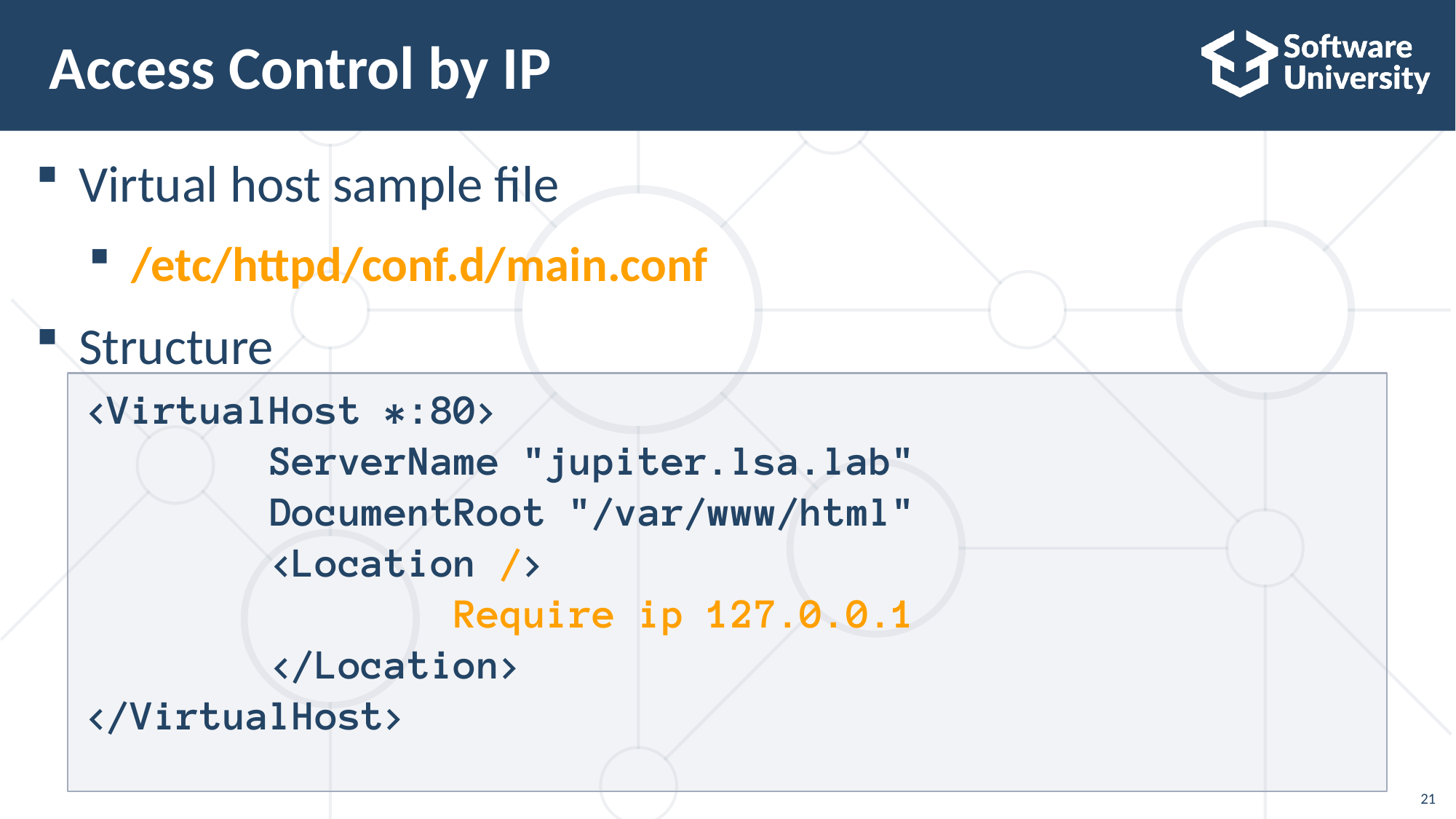

# Access Control by IP
Virtual host sample file
/etc/httpd/conf.d/main.conf
Structure

<VirtualHost *:80>
        ServerName "jupiter.lsa.lab"
        DocumentRoot "/var/www/html"
        <Location />
                Require ip 127.0.0.1
        </Location>
</VirtualHost>
21